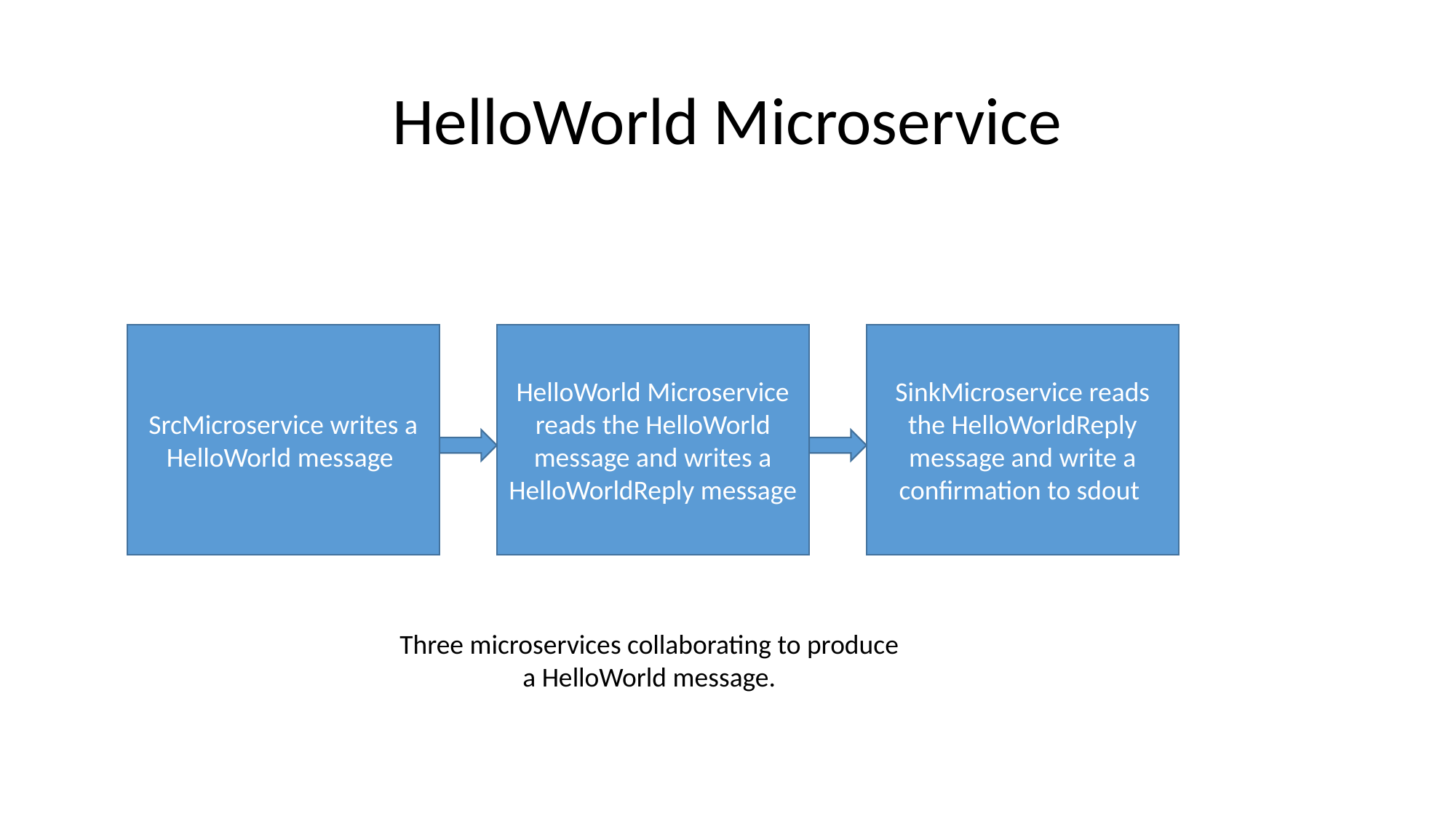

# HelloWorld Microservice
SrcMicroservice writes a HelloWorld message
HelloWorld Microservice reads the HelloWorld message and writes a HelloWorldReply message
SinkMicroservice reads the HelloWorldReply message and write a confirmation to sdout

Three microservices collaborating to produce a HelloWorld message.